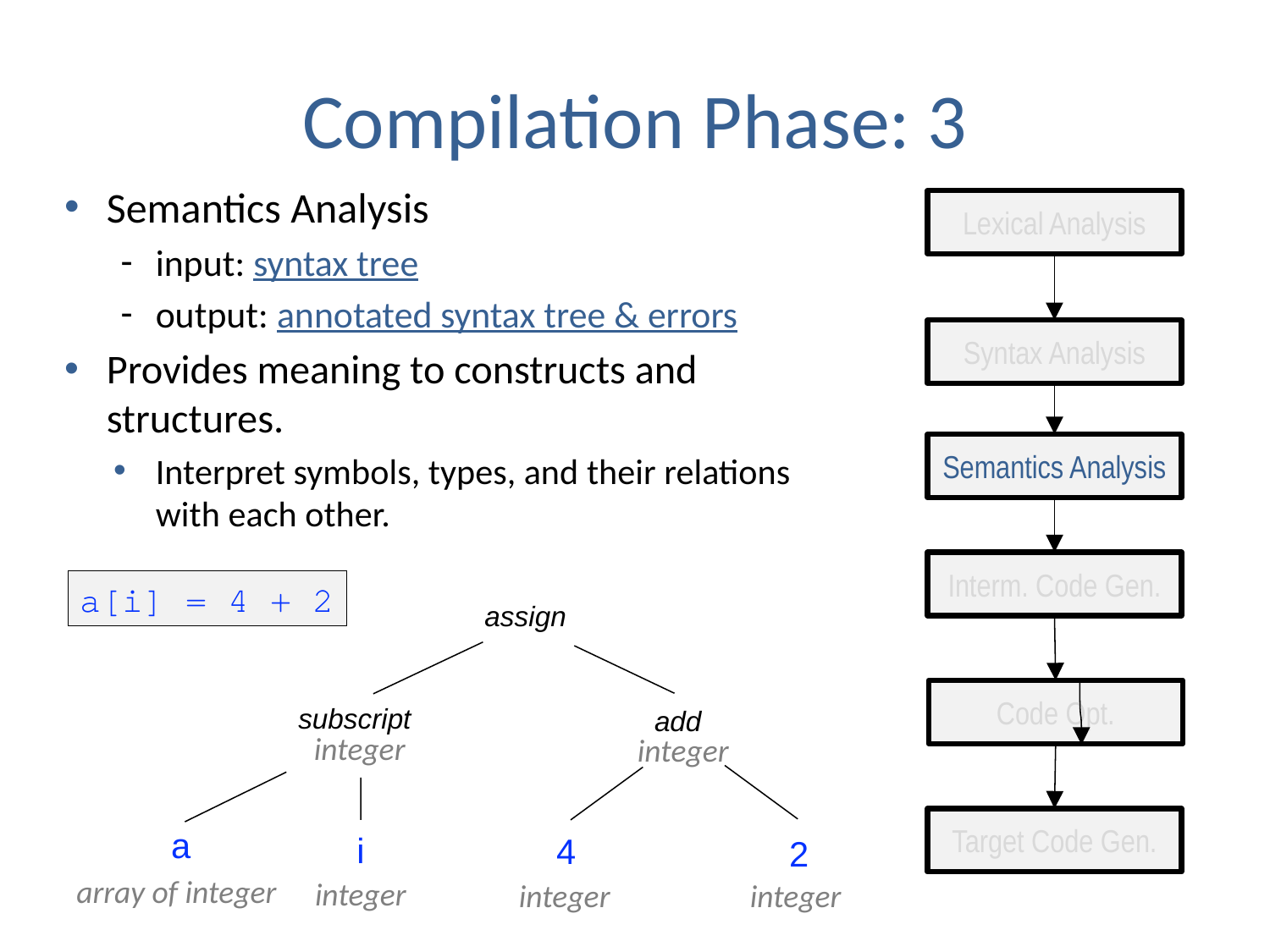

# Compilation Phase: 3
Semantics Analysis
input: syntax tree
output: annotated syntax tree & errors
Provides meaning to constructs and structures.
Interpret symbols, types, and their relations with each other.

Lexical Analysis
Syntax Analysis
Semantics Analysis
Interm. Code Gen.
a[i] = 4 + 2
assign

Code Opt.
subscript
add
integer
integer

Target Code Gen.
a
i
4
2
array of integer
integer
integer
integer